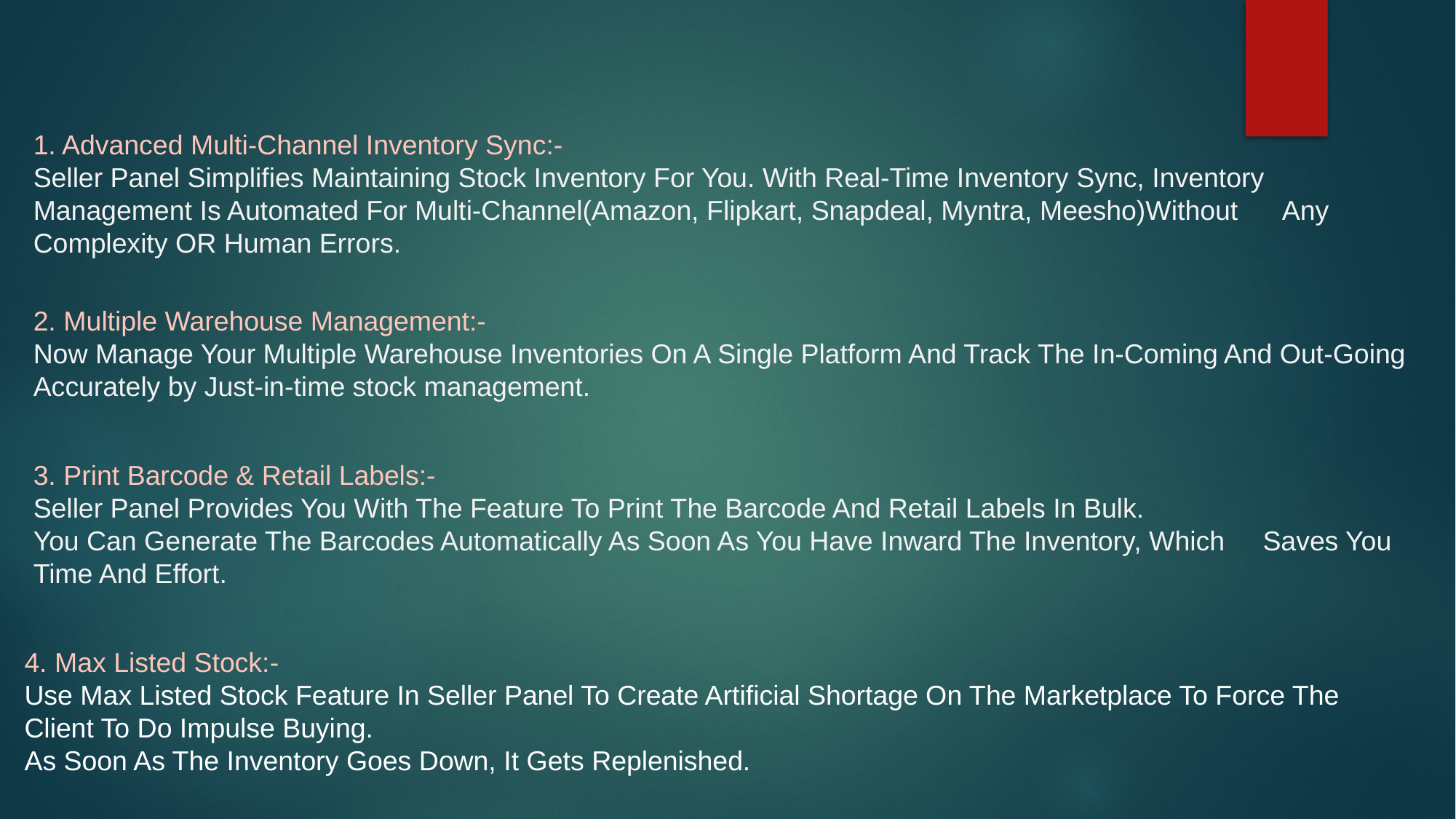

1. Advanced Multi-Channel Inventory Sync:-
Seller Panel Simplifies Maintaining Stock Inventory For You. With Real-Time Inventory Sync, Inventory
Management Is Automated For Multi-Channel(Amazon, Flipkart, Snapdeal, Myntra, Meesho)Without      Any Complexity OR Human Errors.
2. Multiple Warehouse Management:-
Now Manage Your Multiple Warehouse Inventories On A Single Platform And Track The In-Coming And Out-Going Accurately by Just-in-time stock management.
3. Print Barcode & Retail Labels:-
Seller Panel Provides You With The Feature To Print The Barcode And Retail Labels In Bulk.
You Can Generate The Barcodes Automatically As Soon As You Have Inward The Inventory, Which     Saves You Time And Effort.
4. Max Listed Stock:-
Use Max Listed Stock Feature In Seller Panel To Create Artificial Shortage On The Marketplace To Force The Client To Do Impulse Buying.
As Soon As The Inventory Goes Down, It Gets Replenished.